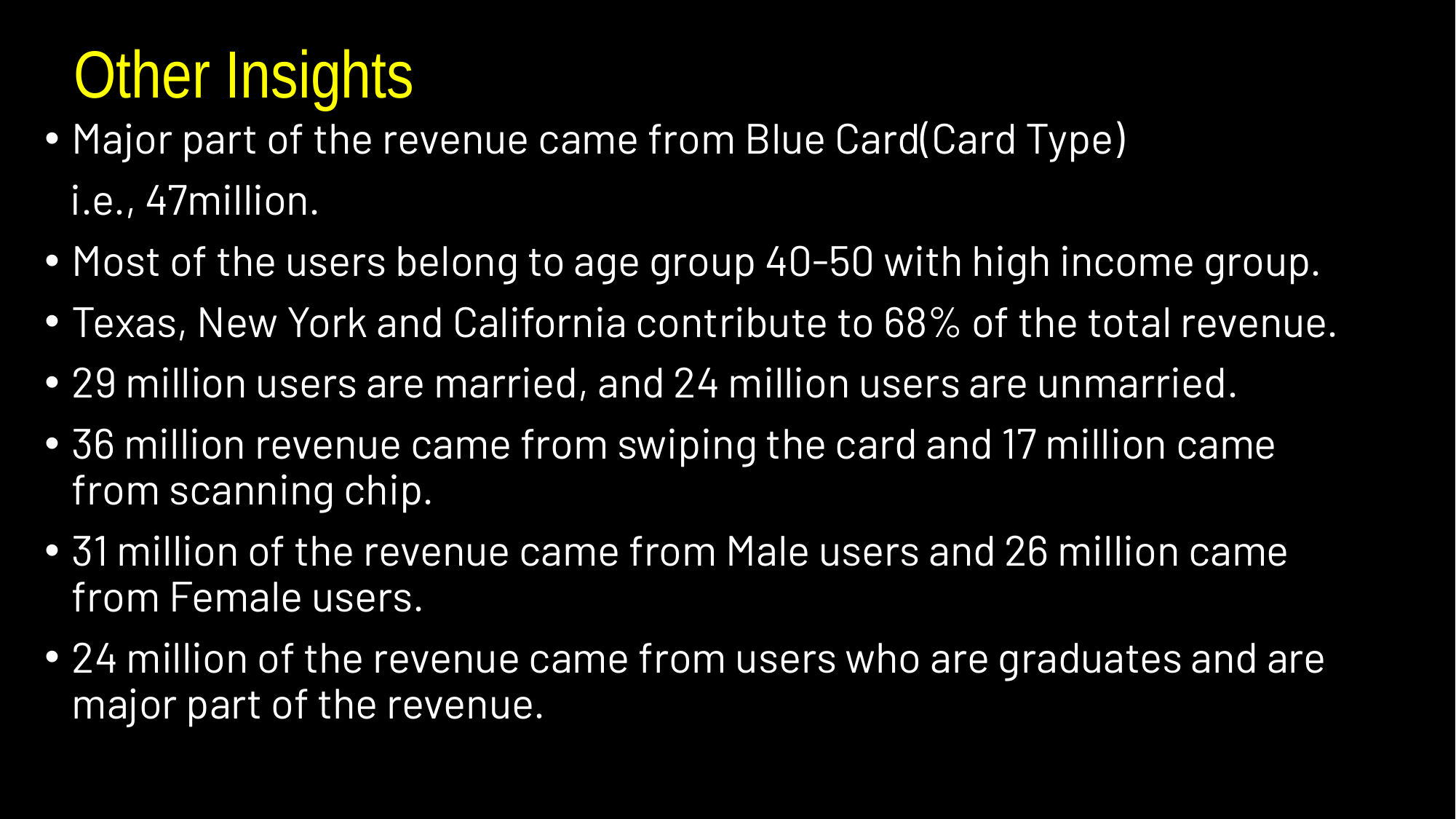

Other Insights
Major part of the revenue came from Blue Card(Card Type)
   i.e., 47million.
Most of the users belong to age group 40-50 with high income group.
Texas, New York and California contribute to 68% of the total revenue.
29 million users are married, and 24 million users are unmarried.
36 million revenue came from swiping the card and 17 million came from scanning chip.
31 million of the revenue came from Male users and 26 million came from Female users.
24 million of the revenue came from users who are graduates and are major part of the revenue.